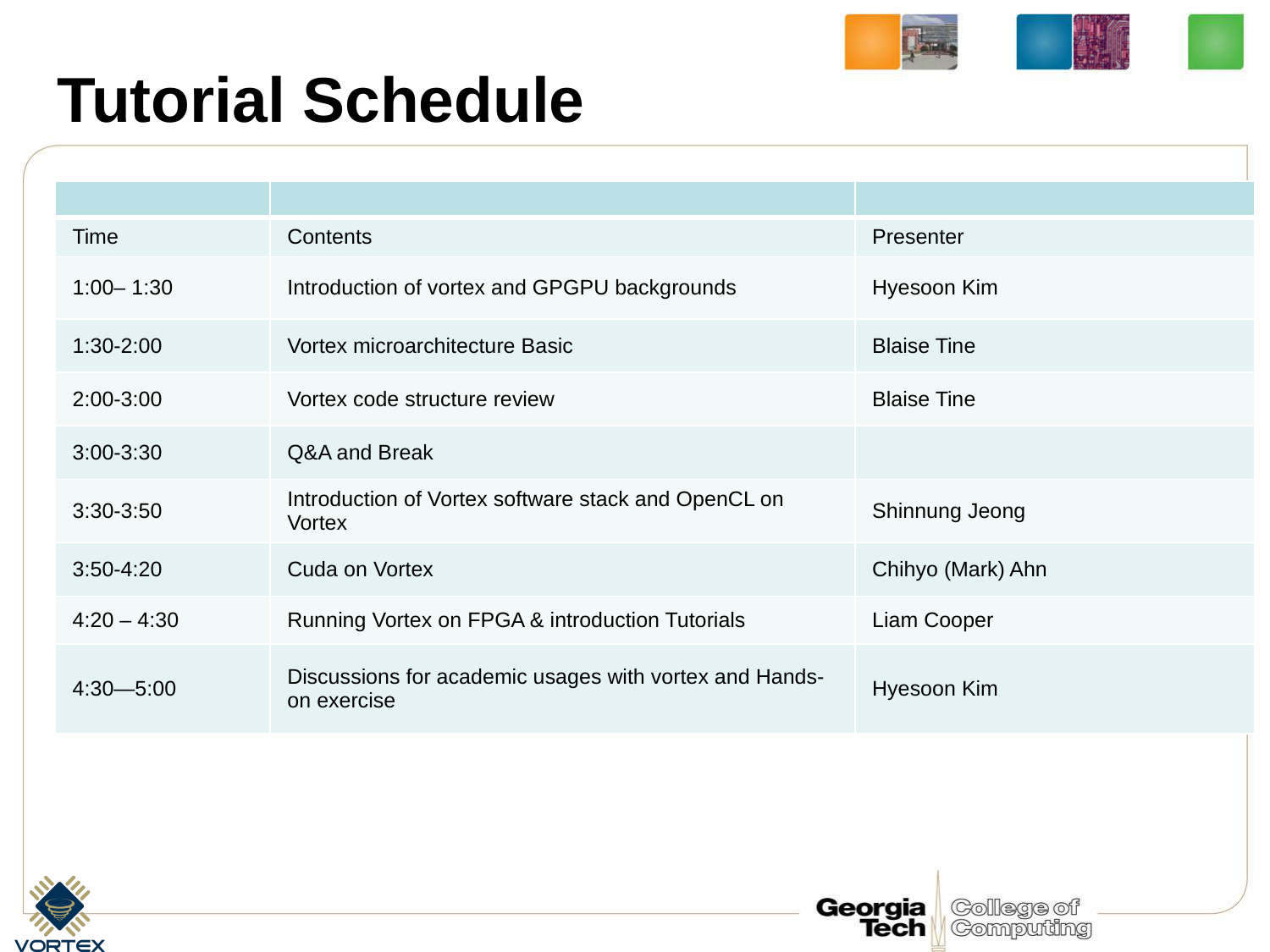

# Tutorial Schedule
|  |  |  |
| --- | --- | --- |
| Time | Contents | Presenter |
| 1:00– 1:30 | Introduction of vortex and GPGPU backgrounds | Hyesoon Kim |
| 1:30-2:00 | Vortex microarchitecture Basic | Blaise Tine |
| 2:00-3:00 | Vortex code structure review | Blaise Tine |
| 3:00-3:30 | Q&A and Break |  |
| 3:30-3:50 | Introduction of Vortex software stack and OpenCL on Vortex | Shinnung Jeong |
| 3:50-4:20 | Cuda on Vortex | Chihyo (Mark) Ahn |
| 4:20 – 4:30 | Running Vortex on FPGA & introduction Tutorials | Liam Cooper |
| 4:30—5:00 | Discussions for academic usages with vortex and Hands-on exercise | Hyesoon Kim |